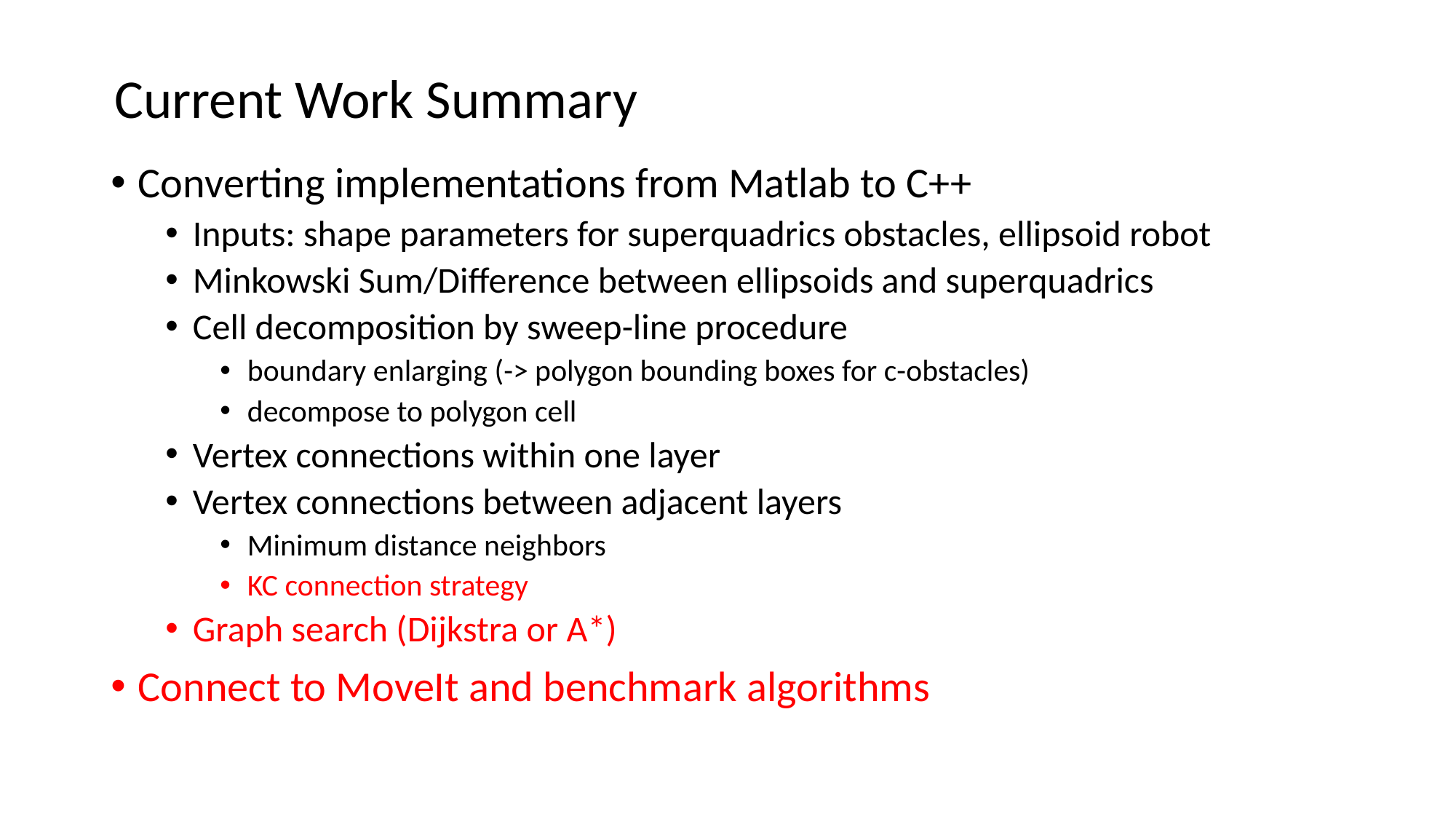

Current Work Summary
Converting implementations from Matlab to C++
Inputs: shape parameters for superquadrics obstacles, ellipsoid robot
Minkowski Sum/Difference between ellipsoids and superquadrics
Cell decomposition by sweep-line procedure
boundary enlarging (-> polygon bounding boxes for c-obstacles)
decompose to polygon cell
Vertex connections within one layer
Vertex connections between adjacent layers
Minimum distance neighbors
KC connection strategy
Graph search (Dijkstra or A*)
Connect to MoveIt and benchmark algorithms